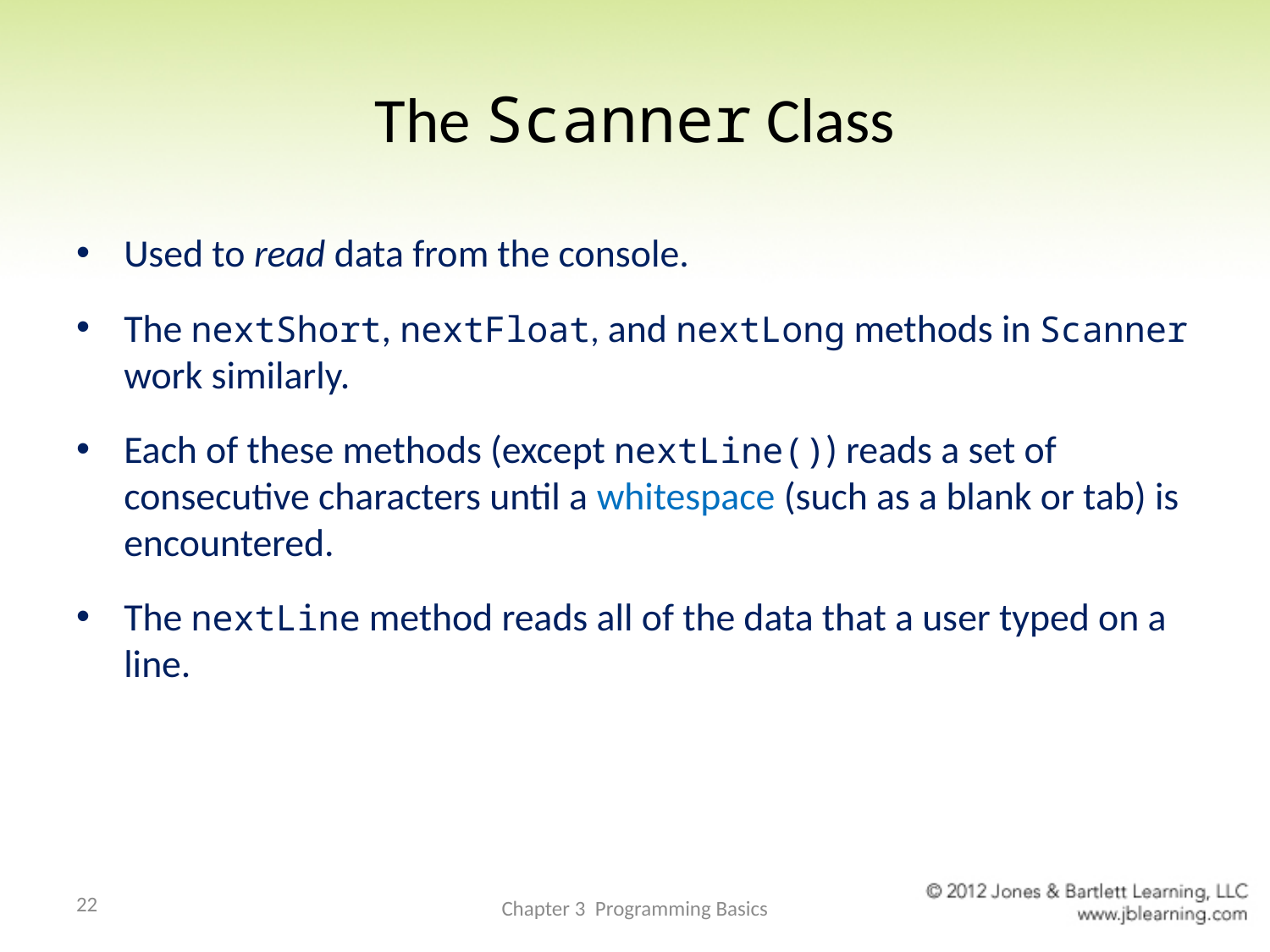

# The Scanner Class
Used to read data from the console.
The nextShort, nextFloat, and nextLong methods in Scanner work similarly.
Each of these methods (except nextLine()) reads a set of consecutive characters until a whitespace (such as a blank or tab) is encountered.
The nextLine method reads all of the data that a user typed on a line.
22
Chapter 3  Programming Basics